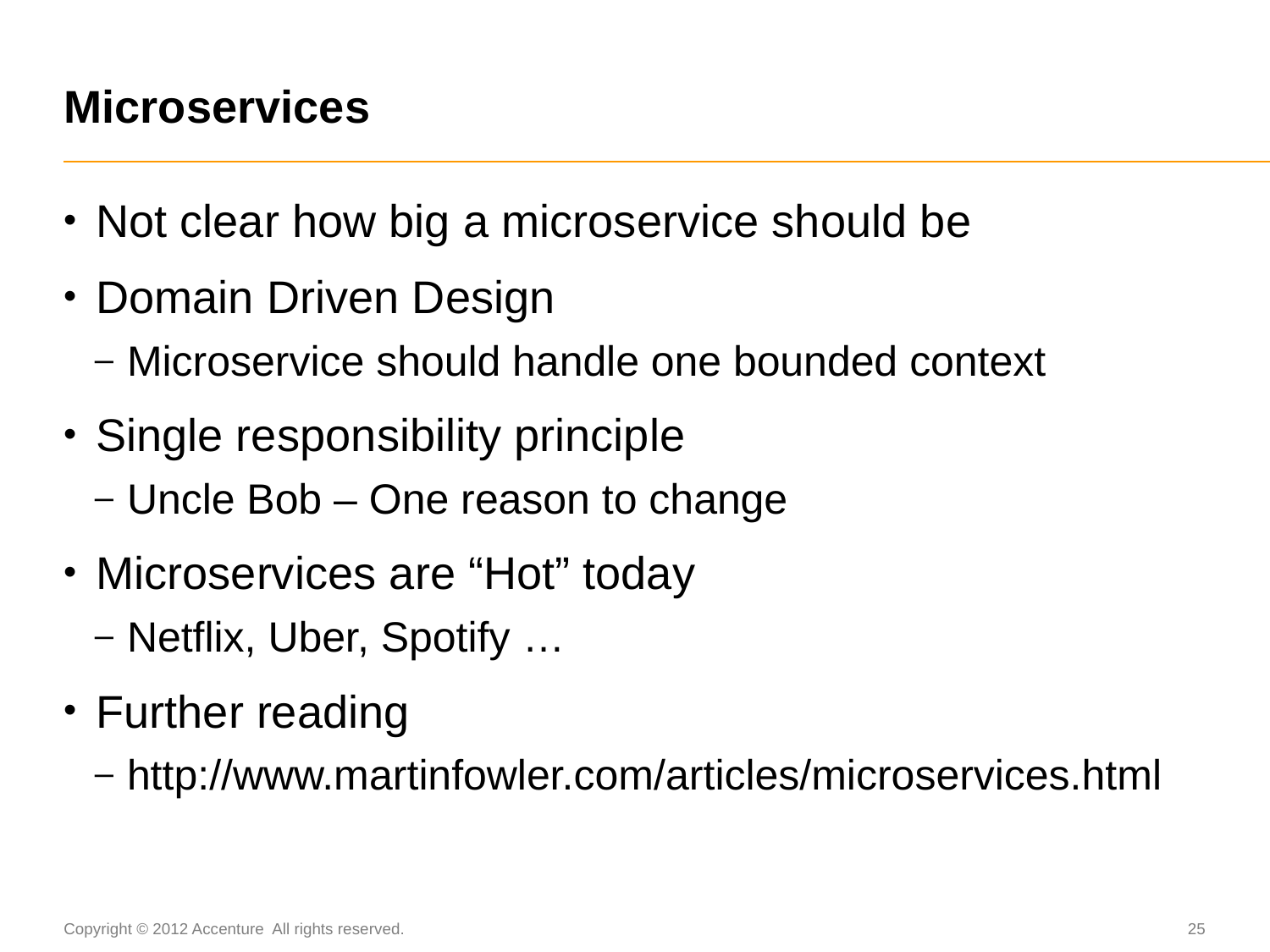

# Microservices
Not clear how big a microservice should be
Domain Driven Design
Microservice should handle one bounded context
Single responsibility principle
Uncle Bob – One reason to change
Microservices are “Hot” today
Netflix, Uber, Spotify …
Further reading
http://www.martinfowler.com/articles/microservices.html